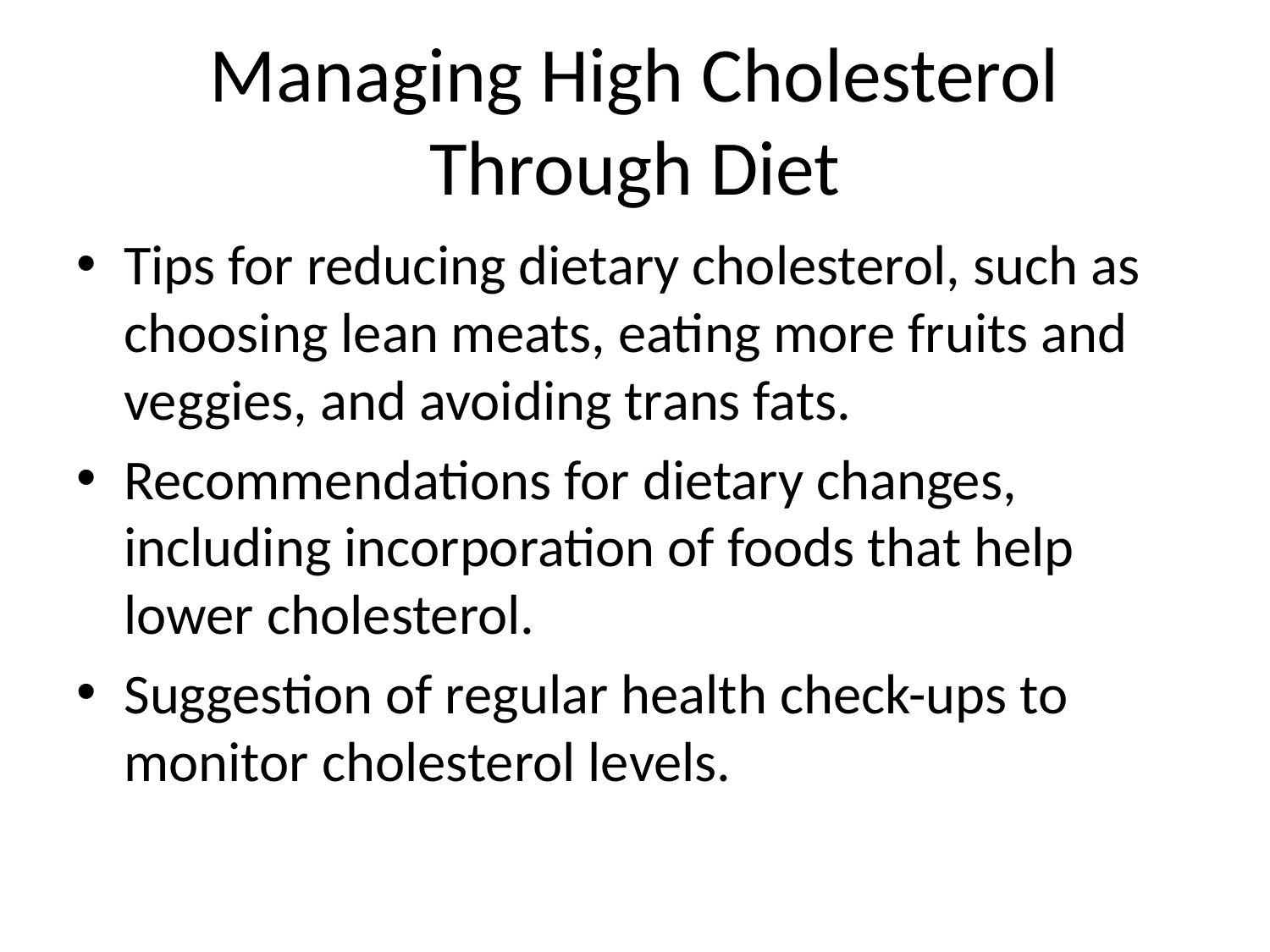

# Managing High Cholesterol Through Diet
Tips for reducing dietary cholesterol, such as choosing lean meats, eating more fruits and veggies, and avoiding trans fats.
Recommendations for dietary changes, including incorporation of foods that help lower cholesterol.
Suggestion of regular health check-ups to monitor cholesterol levels.